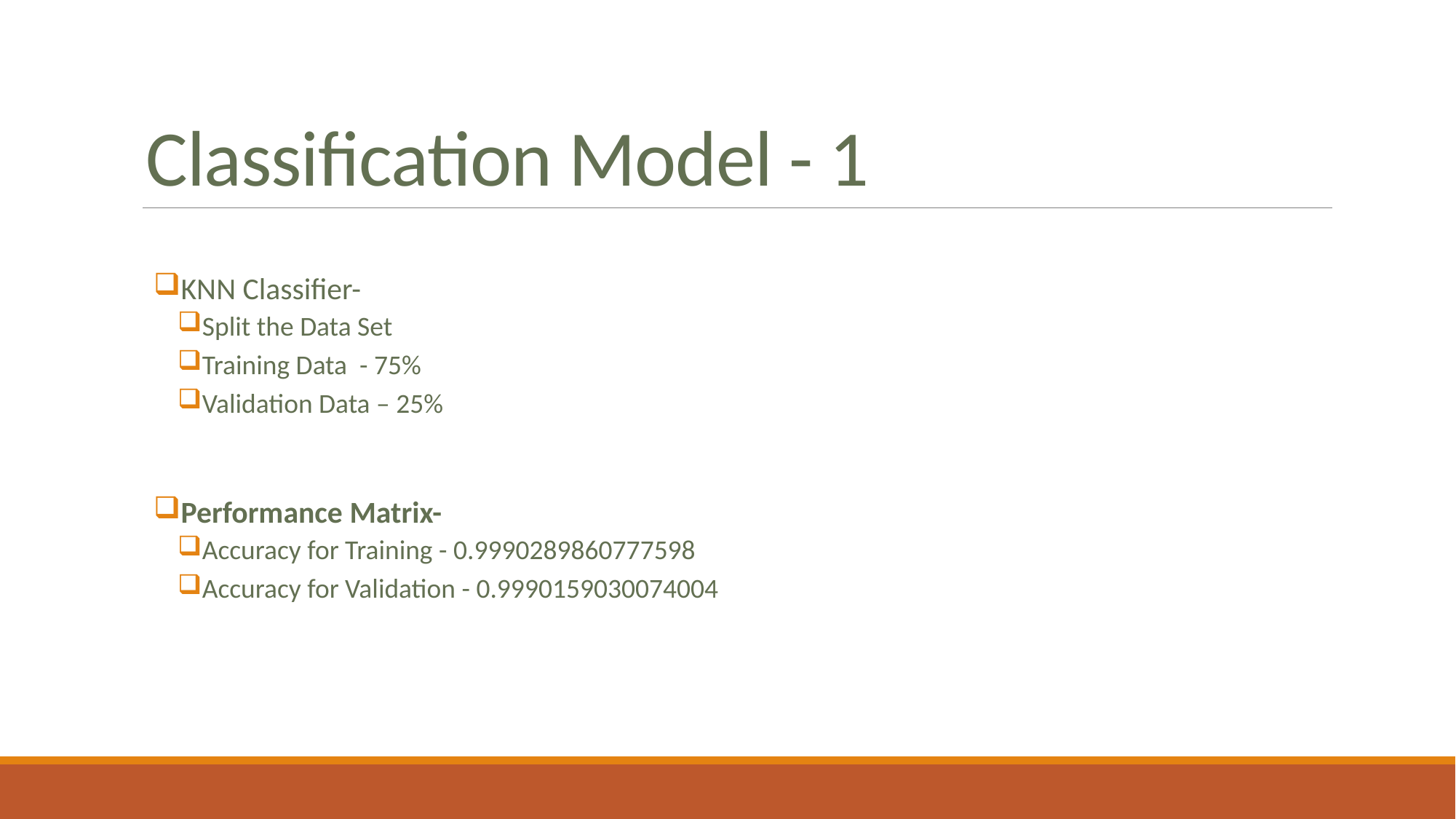

# Classification Model - 1
KNN Classifier-
Split the Data Set
Training Data  - 75%
Validation Data – 25%

Performance Matrix-
Accuracy for Training - 0.9990289860777598
Accuracy for Validation - 0.9990159030074004